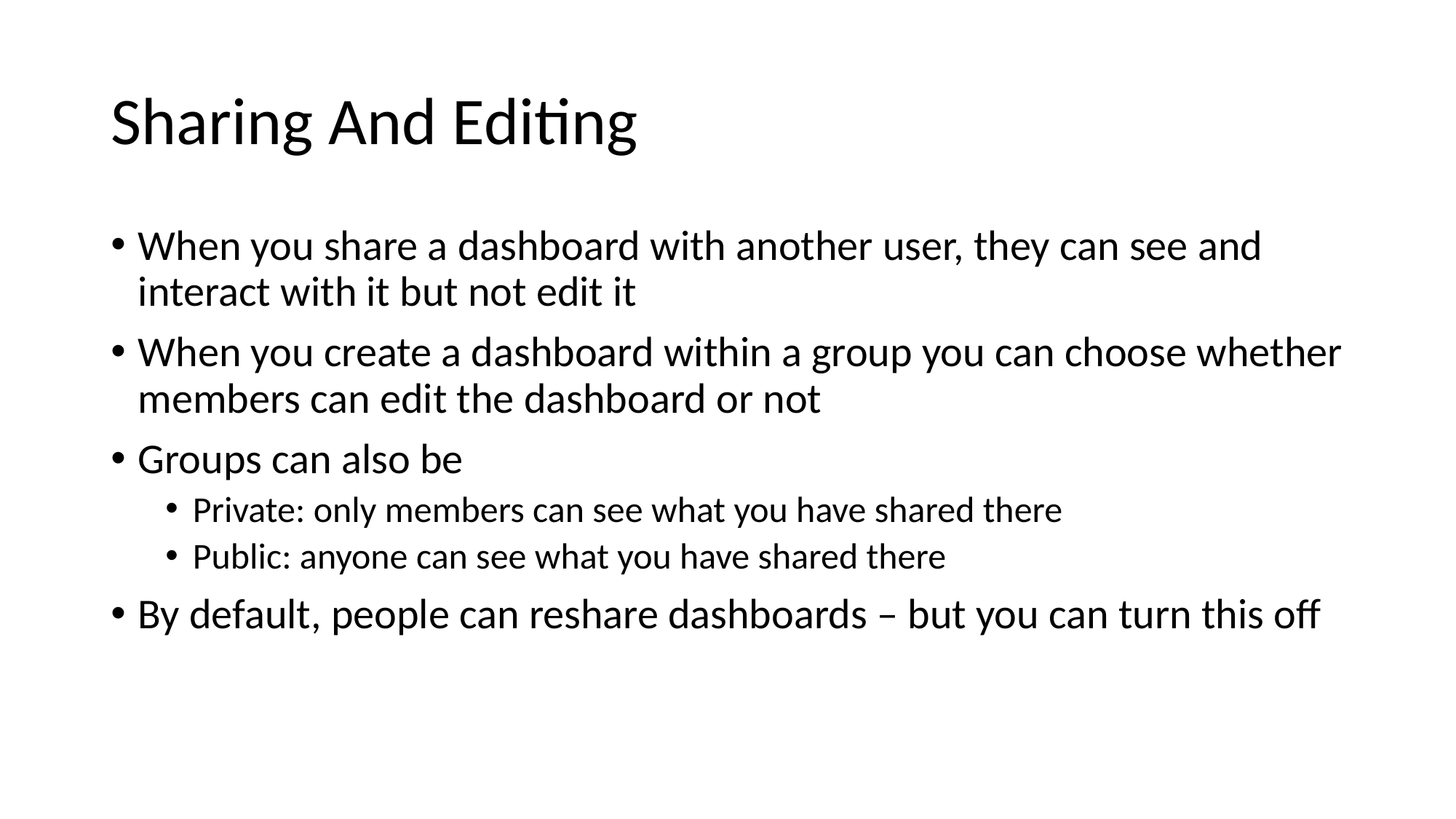

# Sharing And Editing
When you share a dashboard with another user, they can see and interact with it but not edit it
When you create a dashboard within a group you can choose whether members can edit the dashboard or not
Groups can also be
Private: only members can see what you have shared there
Public: anyone can see what you have shared there
By default, people can reshare dashboards – but you can turn this off